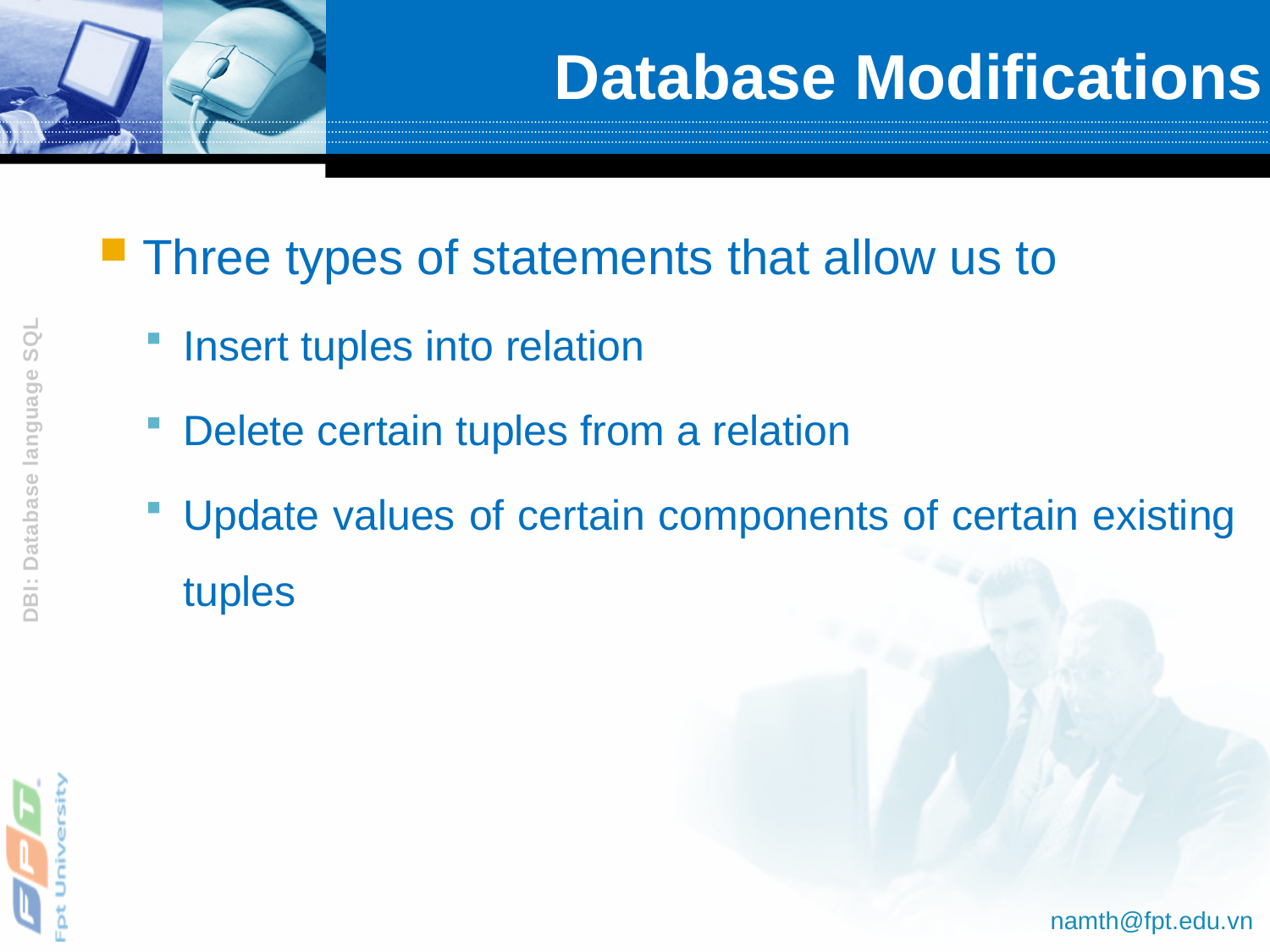

# Database Modifications
Three types of statements that allow us to
Insert tuples into relation
Delete certain tuples from a relation
Update values of certain components of certain existing tuples